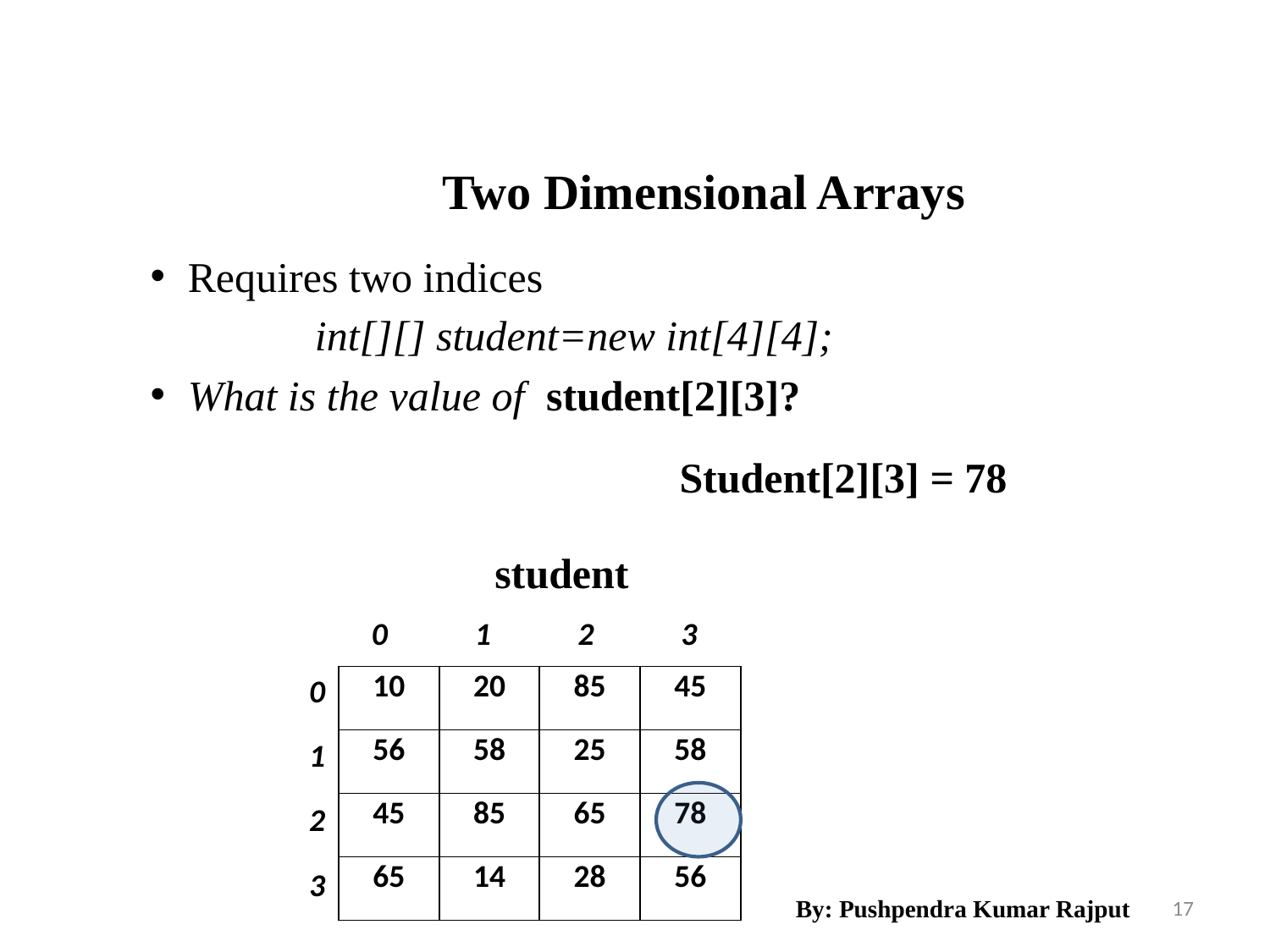

Two Dimensional Arrays
Requires two indices
		int[][] student=new int[4][4];
What is the value of  student[2][3]?

			     student

Student[2][3] = 78
| 0 | 1 | 2 | 3 |
| --- | --- | --- | --- |
| 10 | 20 | 85 | 45 |
| --- | --- | --- | --- |
| 56 | 58 | 25 | 58 |
| 45 | 85 | 65 | 78 |
| 65 | 14 | 28 | 56 |
| 0 |
| --- |
| 1 |
| 2 |
| 3 |

By: Pushpendra Kumar Rajput
17